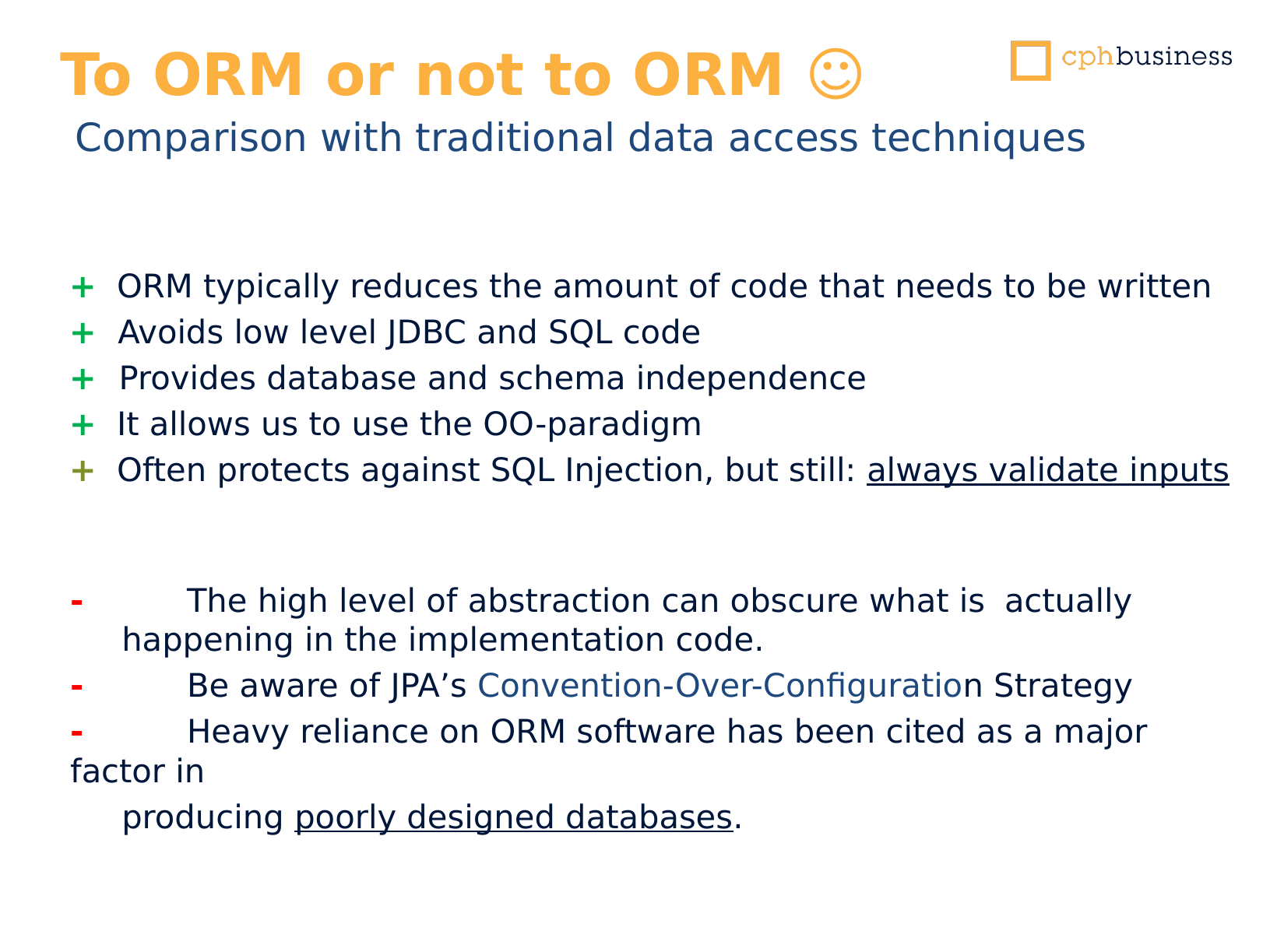

# To ORM or not to ORM ☺
Comparison with traditional data access techniques
+  ORM typically reduces the amount of code that needs to be written
+  Avoids low level JDBC and SQL code
+  Provides database and schema independence
+  It allows us to use the OO-paradigm
+  Often protects against SQL Injection, but still: always validate inputs
- 	The high level of abstraction can obscure what is 	actually
     happening in the implementation code.
- 	Be aware of JPA’s Convention-Over-Configuration Strategy
-	Heavy reliance on ORM software has been cited as a major factor in
     producing poorly designed databases.